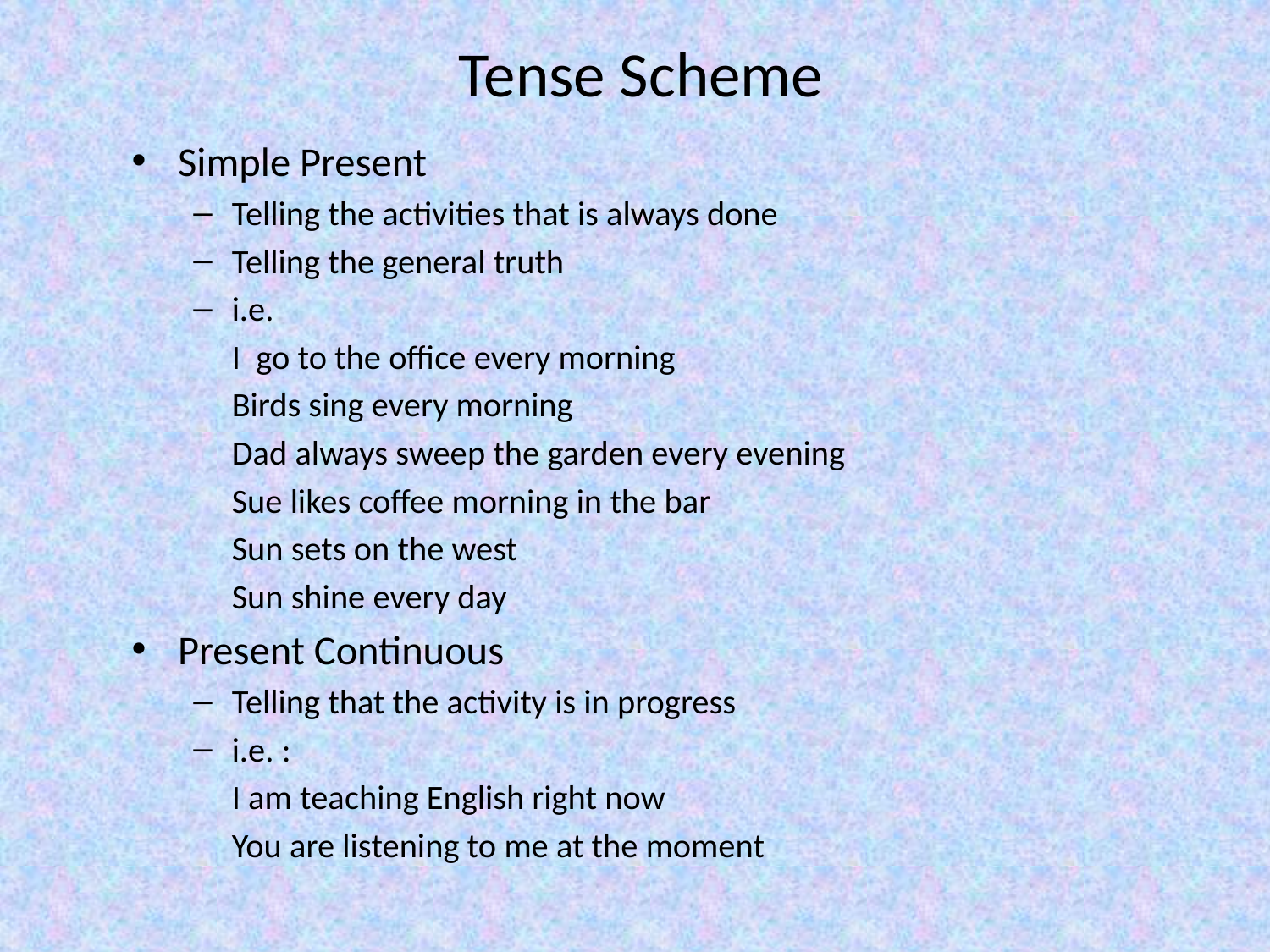

# Tense Scheme
Simple Present
Telling the activities that is always done
Telling the general truth
i.e.
	I  go to the office every morning
	Birds sing every morning
	Dad always sweep the garden every evening
	Sue likes coffee morning in the bar
	Sun sets on the west
	Sun shine every day
Present Continuous
Telling that the activity is in progress
i.e. :
	I am teaching English right now
	You are listening to me at the moment